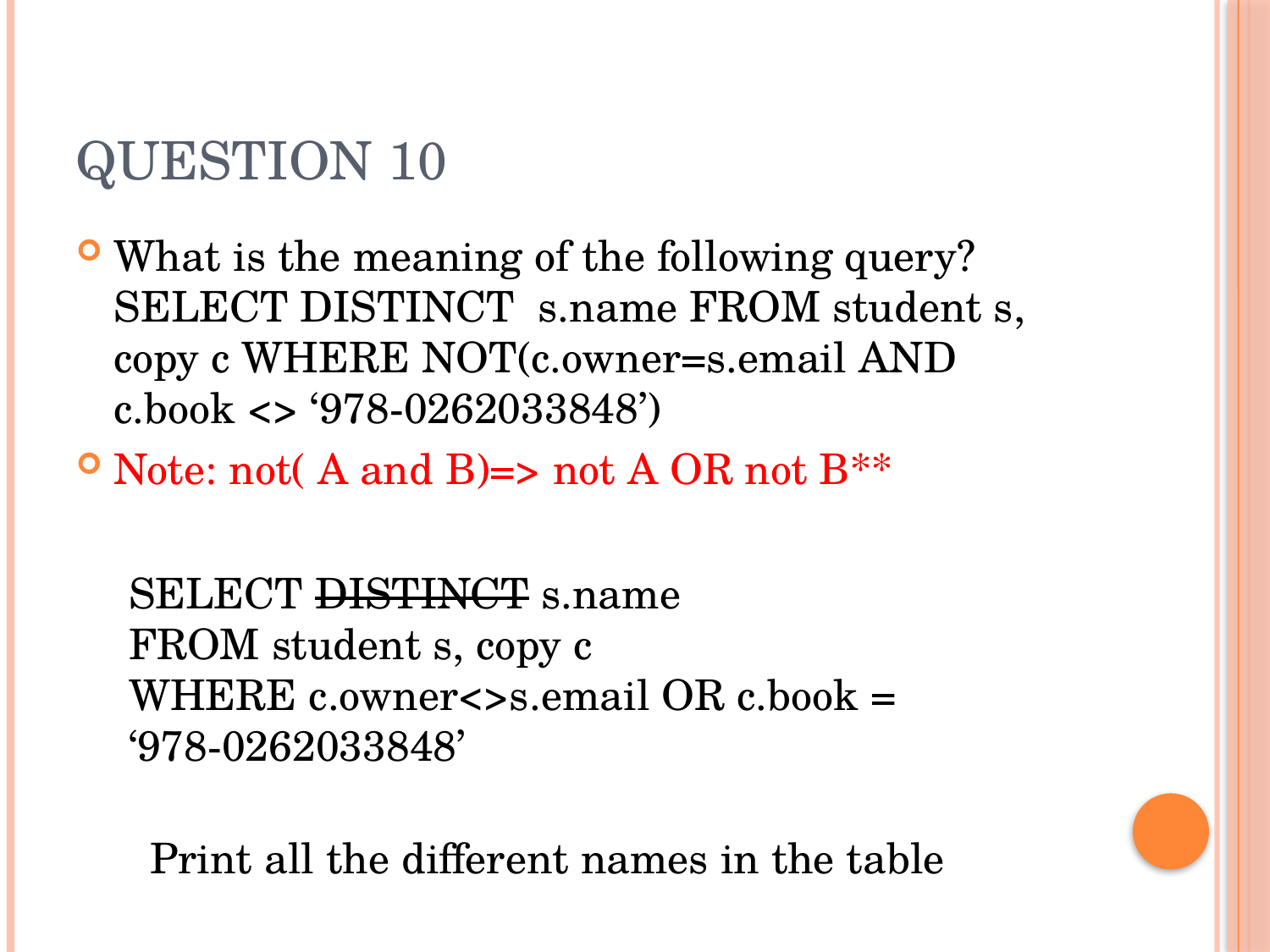

# Question 10
What is the meaning of the following query? SELECT DISTINCT  s.name FROM student s, copy c WHERE NOT(c.owner=s.email AND c.book <> ‘978-0262033848’)
Note: not( A and B)=> not A OR not B**

SELECT DISTINCT s.name
FROM student s, copy c
WHERE c.owner<>s.email OR c.book = ‘978-0262033848’
Print all the different names in the table